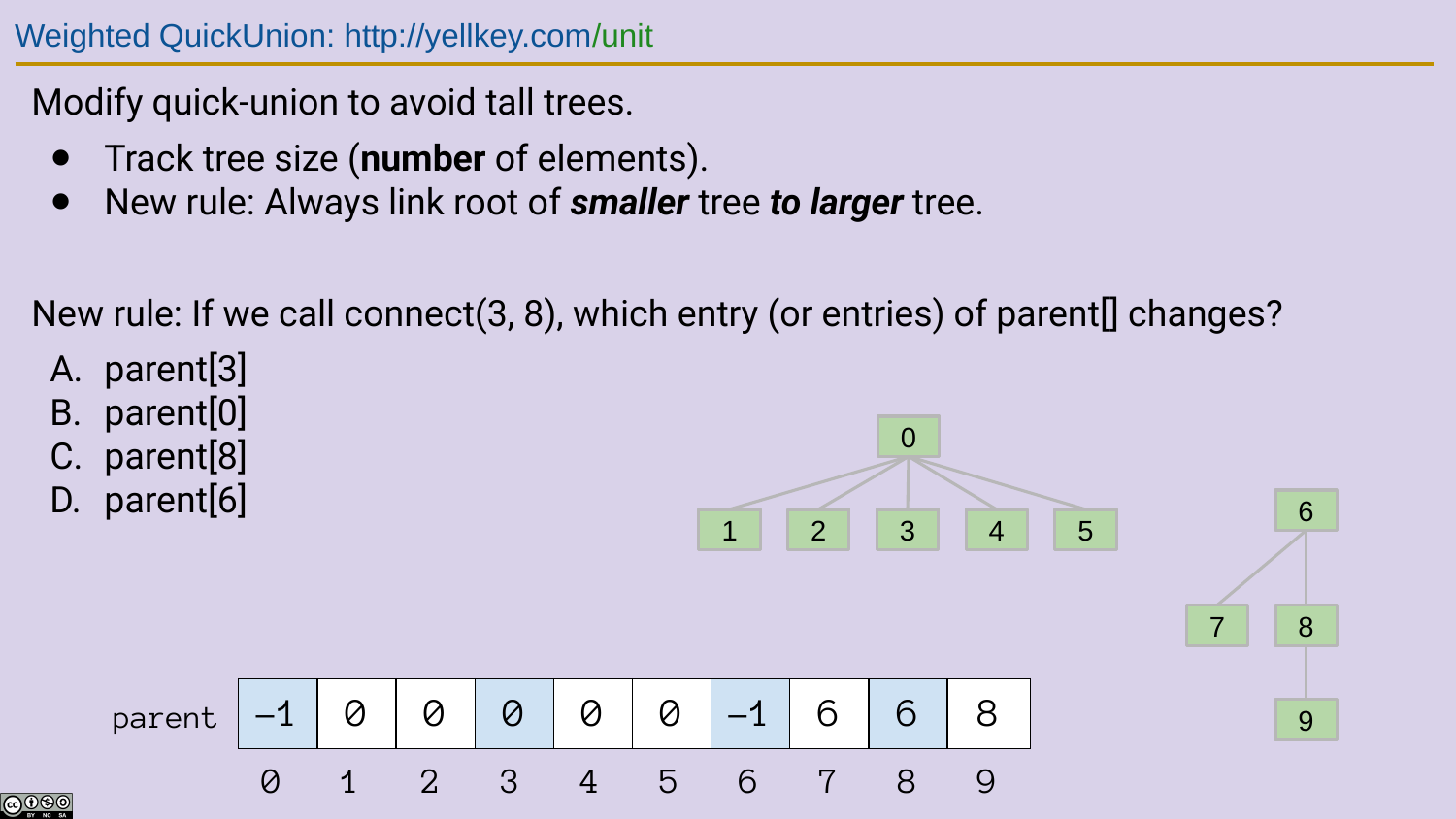

# Weighted QuickUnion: http://yellkey.com/unit
Modify quick-union to avoid tall trees.
Track tree size (number of elements).
New rule: Always link root of smaller tree to larger tree.

New rule: If we call connect(3, 8), which entry (or entries) of parent[] changes?
parent[3]
parent[0]
parent[8]
parent[6]
0
6
1
2
3
4
5
7
8
| -1 | 0 | 0 | 0 | 0 | 0 | -1 | 6 | 6 | 8 |
| --- | --- | --- | --- | --- | --- | --- | --- | --- | --- |
parent
9
0   1   2   3   4   5   6   7   8   9